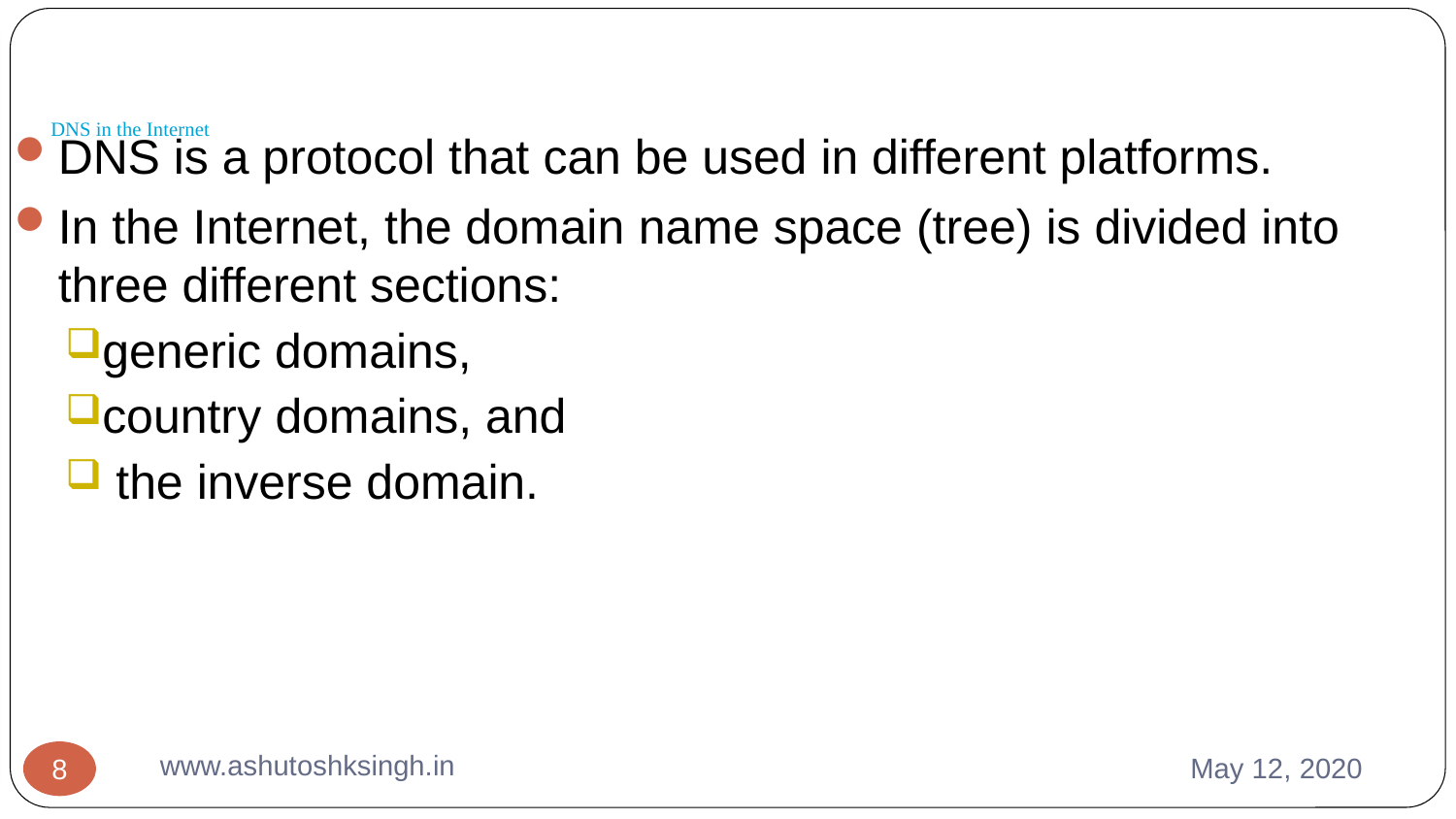

# DNS in the Internet
DNS is a protocol that can be used in different platforms.
In the Internet, the domain name space (tree) is divided into three different sections:
generic domains,
country domains, and
 the inverse domain.

www.ashutoshksingh.in
May 12, 2020
8